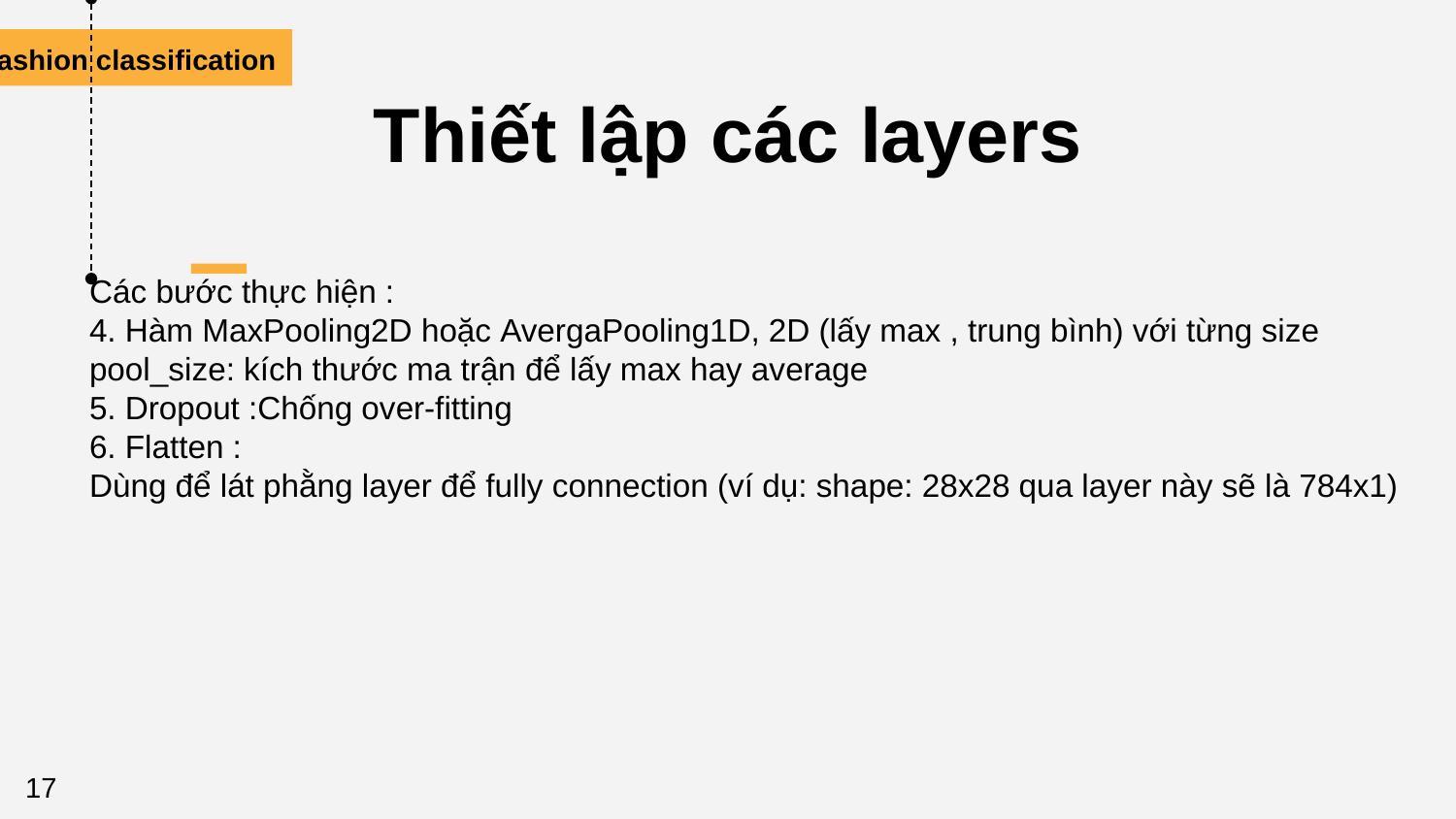

Fashion classification
# Thiết lập các layers
Các bước thực hiện :
4. Hàm MaxPooling2D hoặc AvergaPooling1D, 2D (lấy max , trung bình) với từng size
pool_size: kích thước ma trận để lấy max hay average
5. Dropout :Chống over-fitting
6. Flatten : Dùng để lát phằng layer để fully connection (ví dụ: shape: 28x28 qua layer này sẽ là 784x1)

17